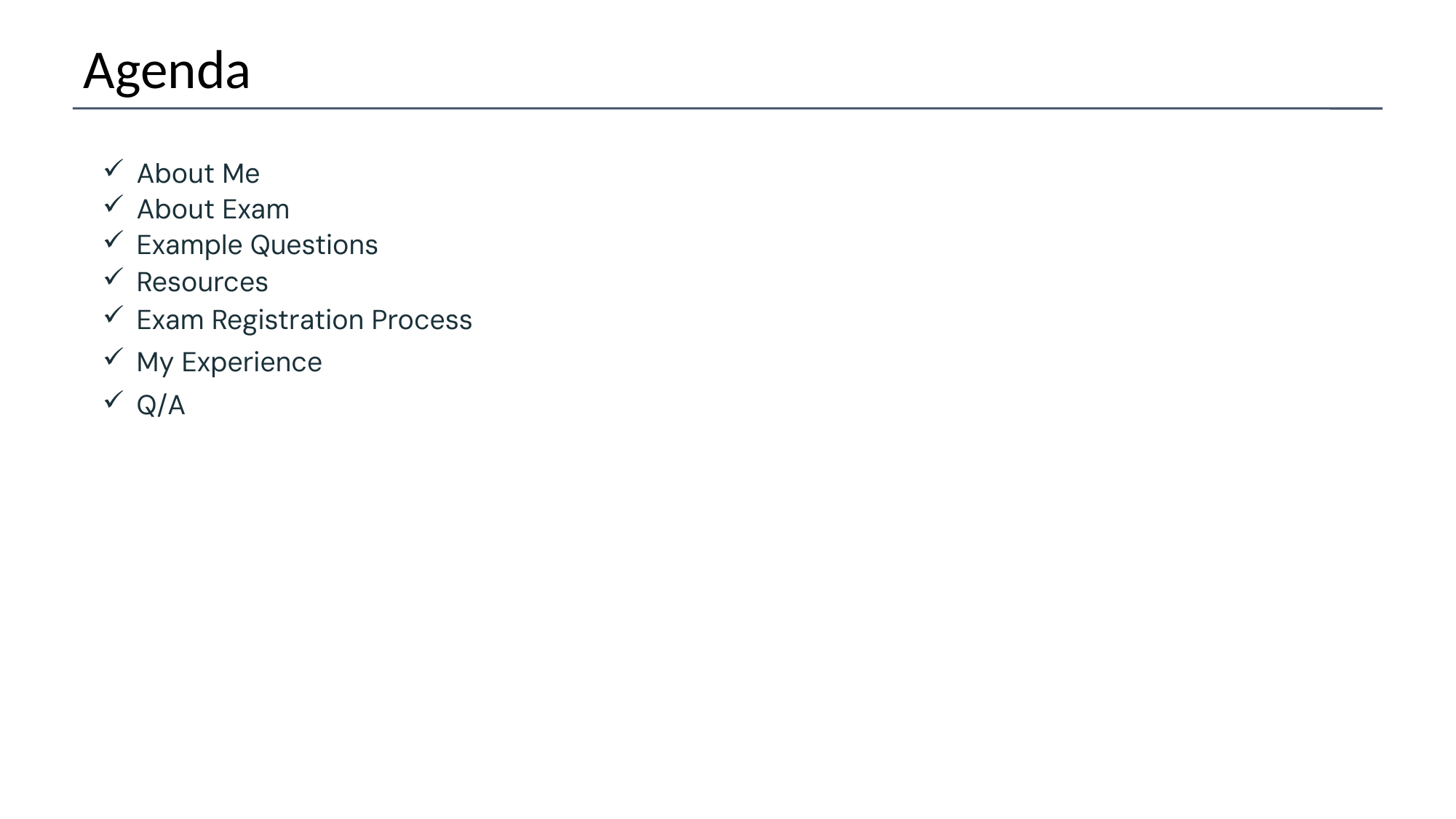

# Agenda
| About Me About Exam Example Questions |
| --- |
| Resources |
| Exam Registration Process |
| My Experience |
| Q/A |